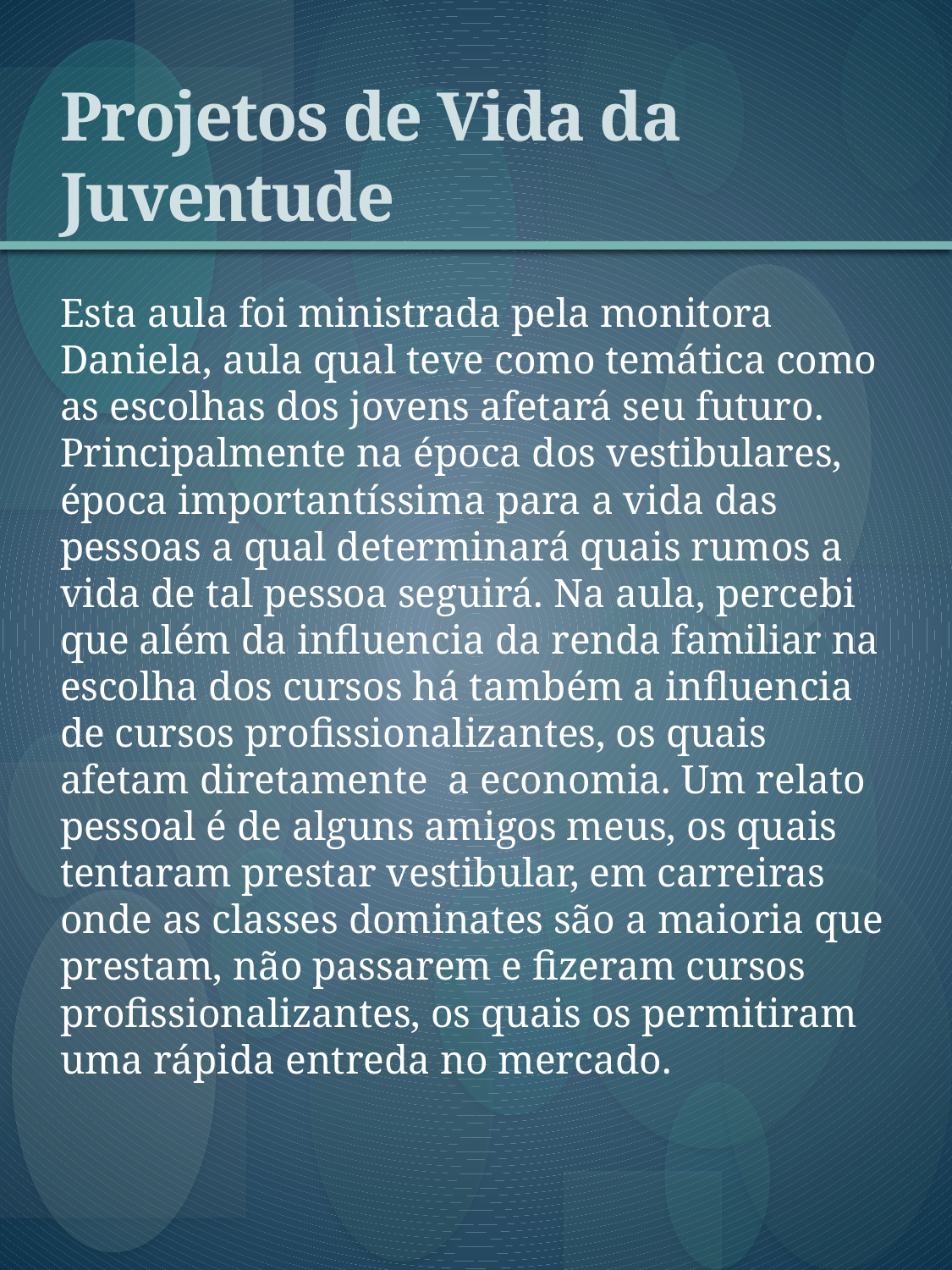

# Projetos de Vida da Juventude
Esta aula foi ministrada pela monitora Daniela, aula qual teve como temática como as escolhas dos jovens afetará seu futuro. Principalmente na época dos vestibulares, época importantíssima para a vida das pessoas a qual determinará quais rumos a vida de tal pessoa seguirá. Na aula, percebi que além da influencia da renda familiar na escolha dos cursos há também a influencia de cursos profissionalizantes, os quais afetam diretamente  a economia. Um relato pessoal é de alguns amigos meus, os quais tentaram prestar vestibular, em carreiras onde as classes dominates são a maioria que prestam, não passarem e fizeram cursos profissionalizantes, os quais os permitiram uma rápida entreda no mercado.